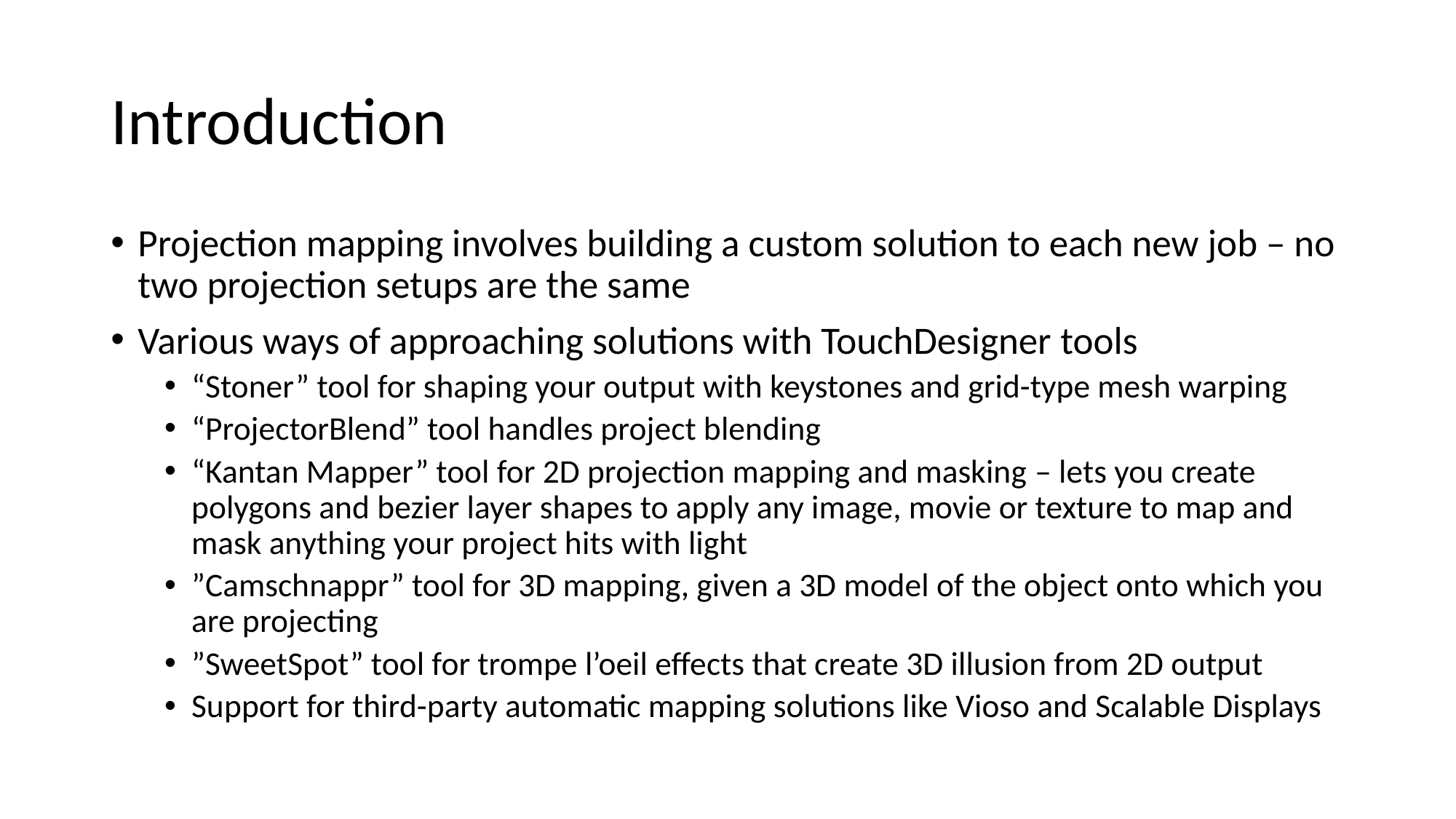

# Introduction
Projection mapping involves building a custom solution to each new job – no two projection setups are the same
Various ways of approaching solutions with TouchDesigner tools
“Stoner” tool for shaping your output with keystones and grid-type mesh warping
“ProjectorBlend” tool handles project blending
“Kantan Mapper” tool for 2D projection mapping and masking – lets you create polygons and bezier layer shapes to apply any image, movie or texture to map and mask anything your project hits with light
”Camschnappr” tool for 3D mapping, given a 3D model of the object onto which you are projecting
”SweetSpot” tool for trompe l’oeil effects that create 3D illusion from 2D output
Support for third-party automatic mapping solutions like Vioso and Scalable Displays